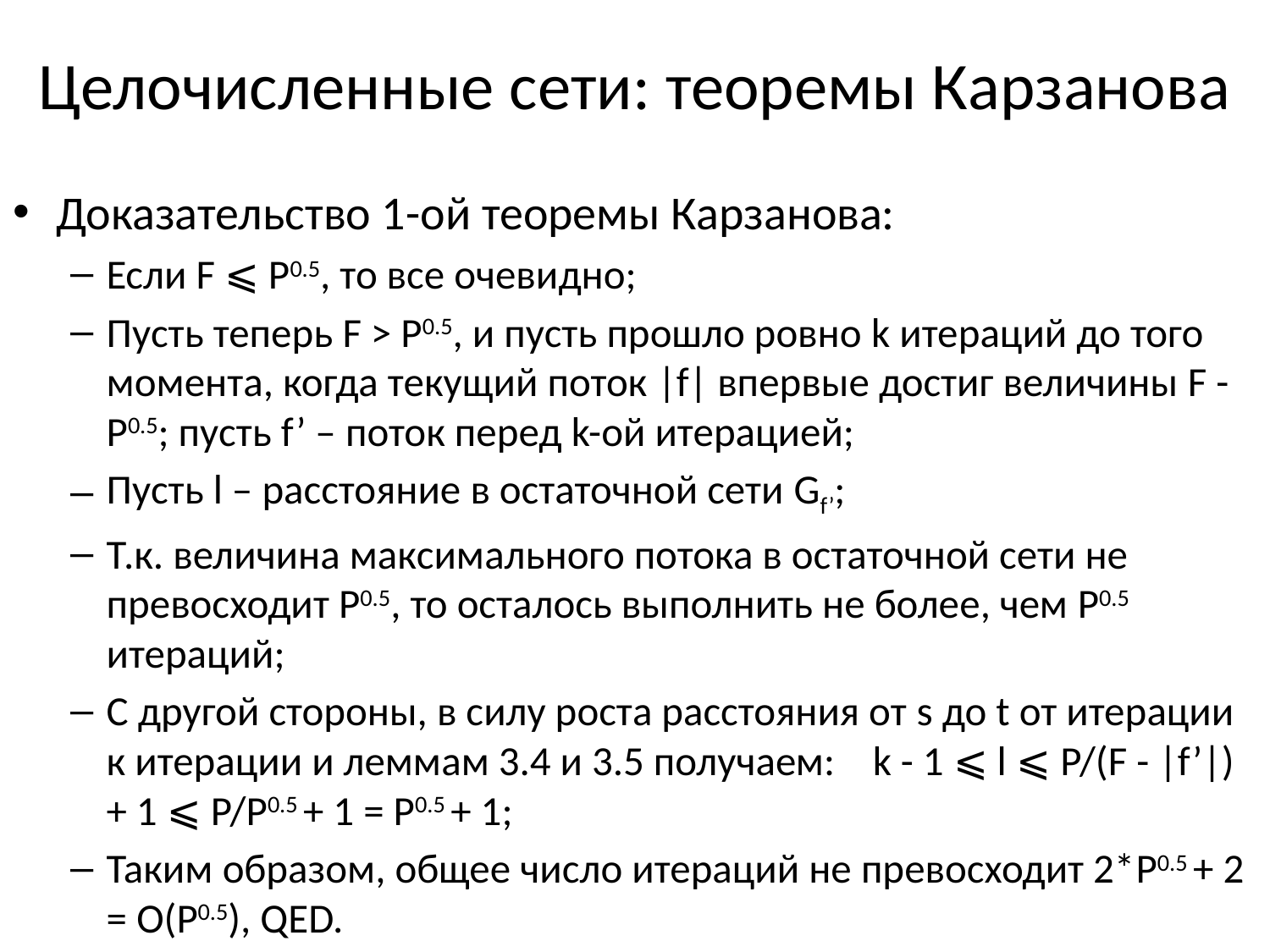

# Целочисленные сети: теоремы Карзанова
Доказательство 1-ой теоремы Карзанова:
Если F ⩽ P0.5, то все очевидно;
Пусть теперь F > P0.5, и пусть прошло ровно k итераций до того момента, когда текущий поток |f| впервые достиг величины F - P0.5; пусть f’ – поток перед k-ой итерацией;
Пусть l – расстояние в остаточной сети Gf’;
Т.к. величина максимального потока в остаточной сети не превосходит P0.5, то осталось выполнить не более, чем P0.5 итераций;
С другой стороны, в силу роста расстояния от s до t от итерации к итерации и леммам 3.4 и 3.5 получаем:    k - 1 ⩽ l ⩽ P/(F - |f’|) + 1 ⩽ P/P0.5 + 1 = P0.5 + 1;
Таким образом, общее число итераций не превосходит 2*P0.5 + 2 = O(P0.5), QED.